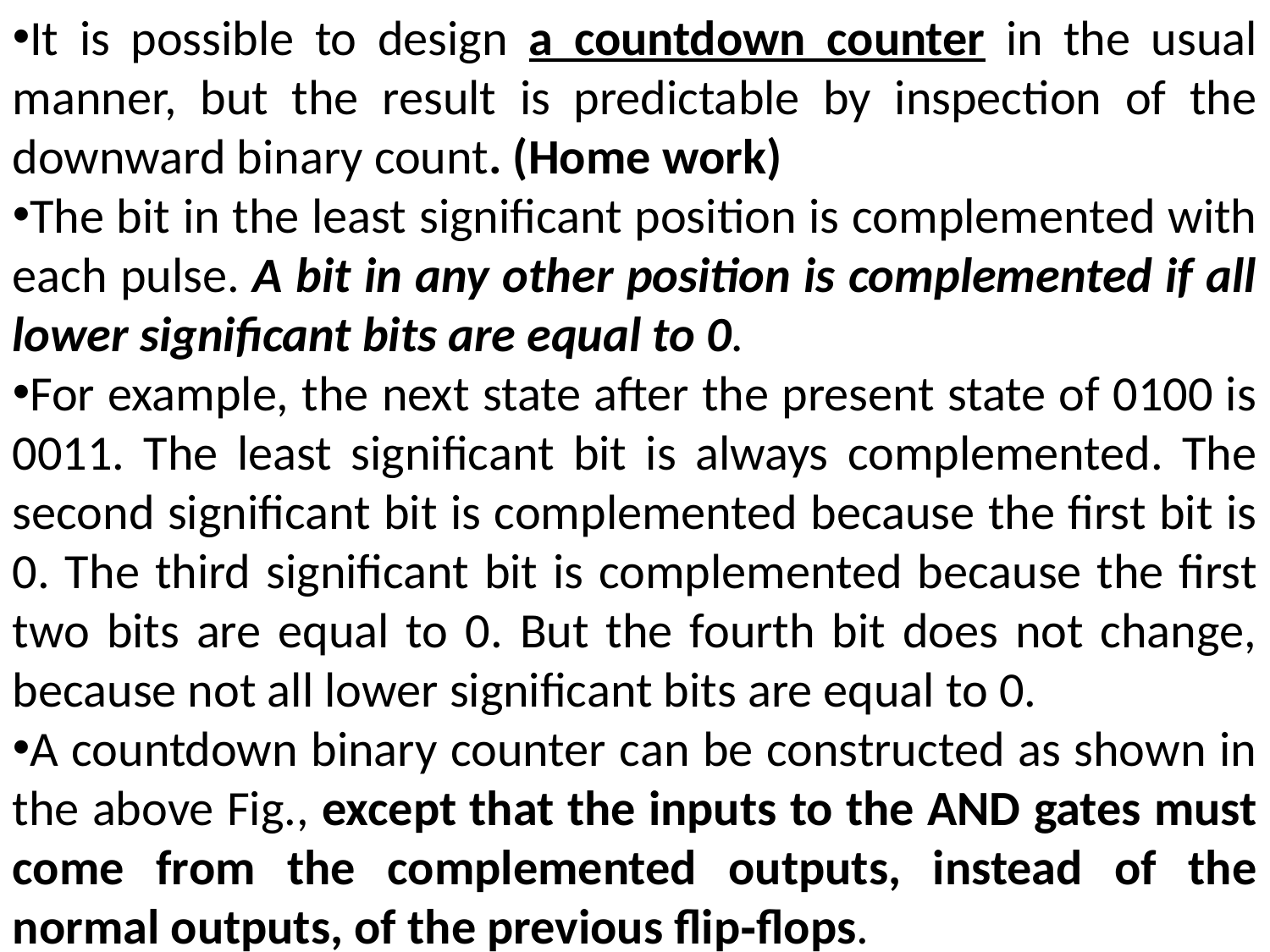

It is possible to design a countdown counter in the usual manner, but the result is predictable by inspection of the downward binary count. (Home work)
The bit in the least significant position is complemented with each pulse. A bit in any other position is complemented if all lower significant bits are equal to 0.
For example, the next state after the present state of 0100 is 0011. The least significant bit is always complemented. The second significant bit is complemented because the first bit is 0. The third significant bit is complemented because the first two bits are equal to 0. But the fourth bit does not change, because not all lower significant bits are equal to 0.
A countdown binary counter can be constructed as shown in the above Fig., except that the inputs to the AND gates must come from the complemented outputs, instead of the normal outputs, of the previous flip‐flops.